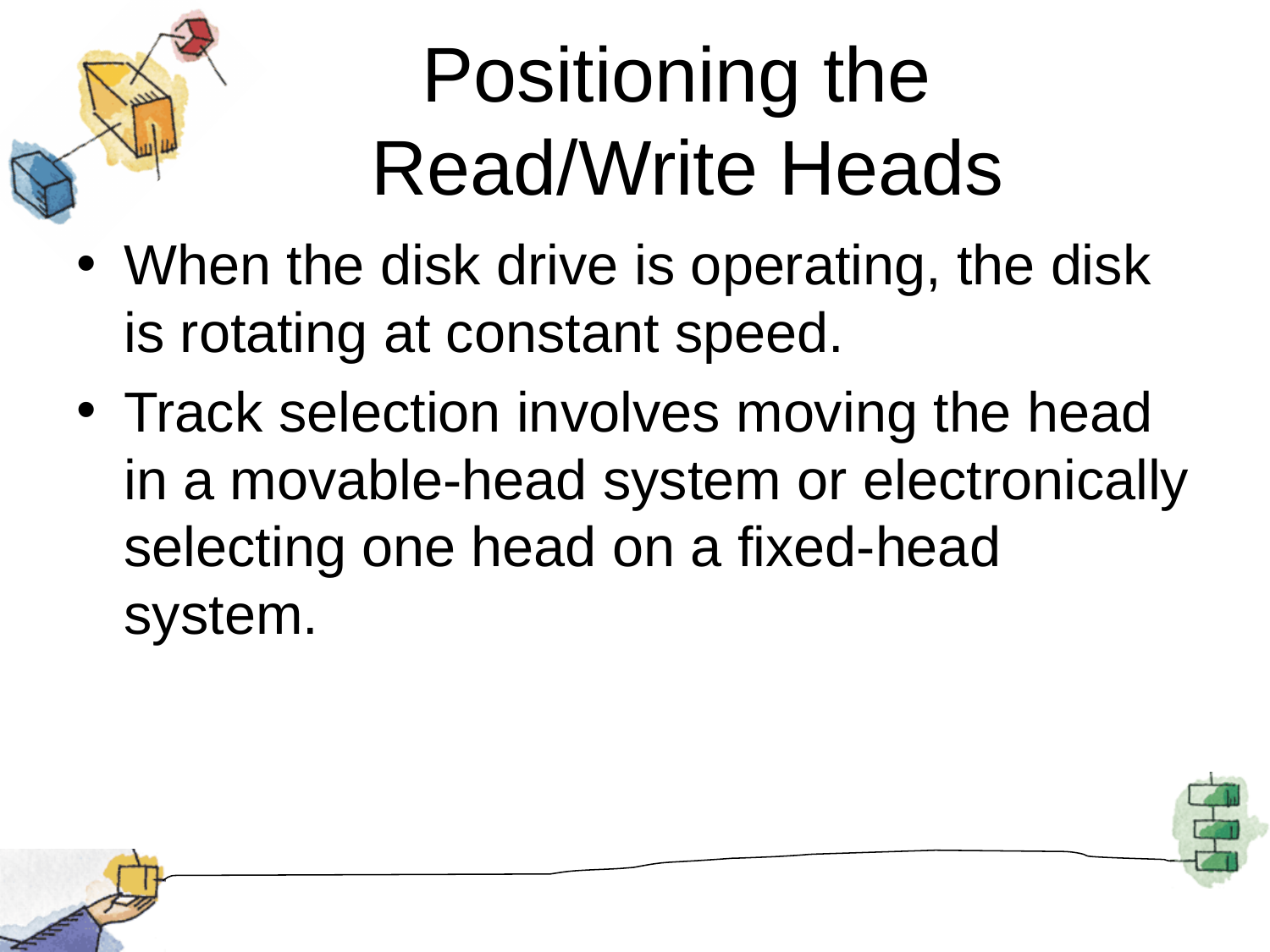

# Positioning the Read/Write Heads
When the disk drive is operating, the disk is rotating at constant speed.
Track selection involves moving the head in a movable-head system or electronically selecting one head on a fixed-head system.